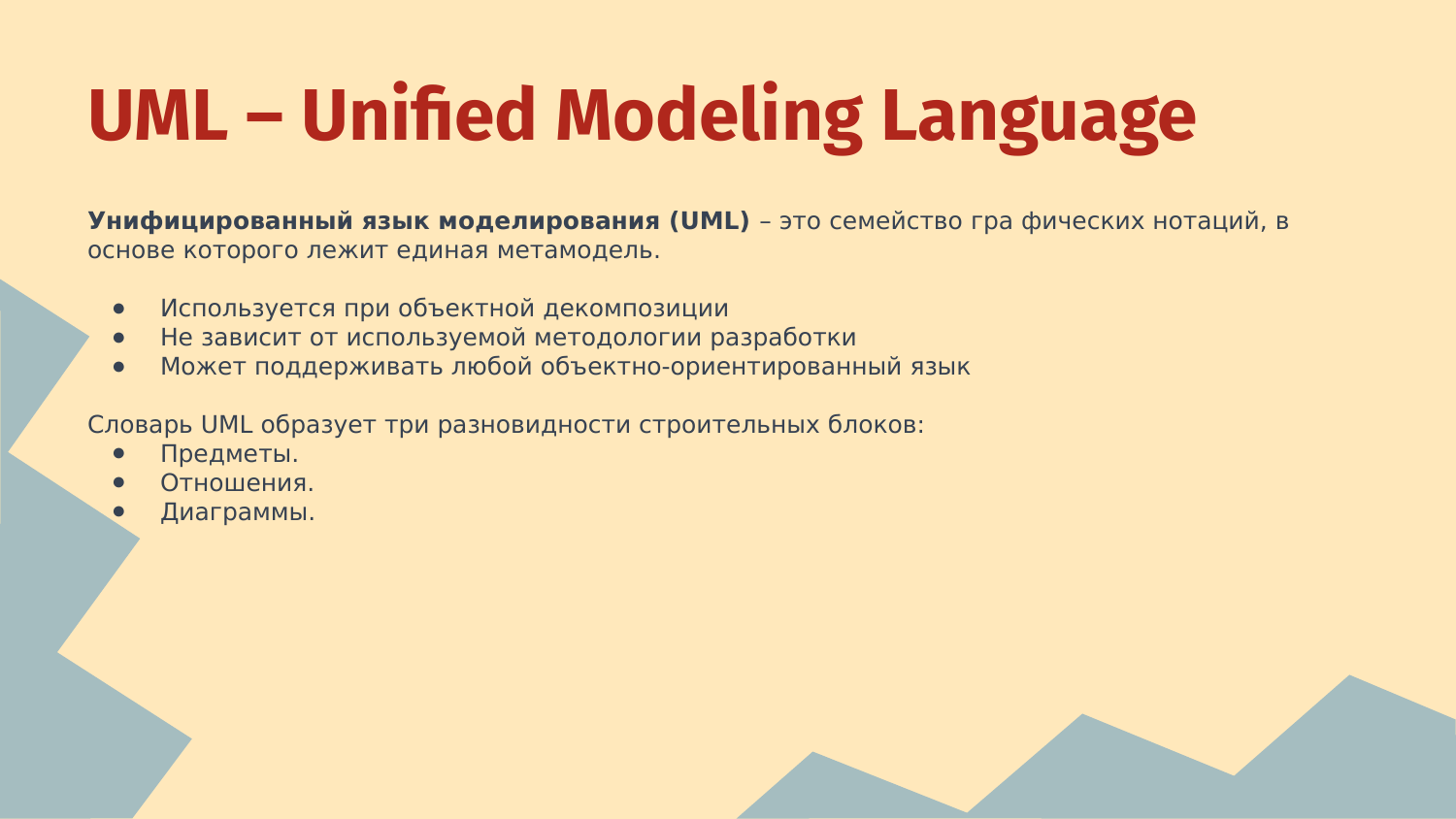

# UML – Unified Modeling Language
Унифицированный язык моделирования (UML) – это семейство гра фических нотаций, в основе которого лежит единая метамодель.

Используется при объектной декомпозиции
Не зависит от используемой методологии разработки
Может поддерживать любой объектно-ориентированный язык

Словарь UML образует три разновидности строительных блоков:
Предметы.
Отношения.
Диаграммы.